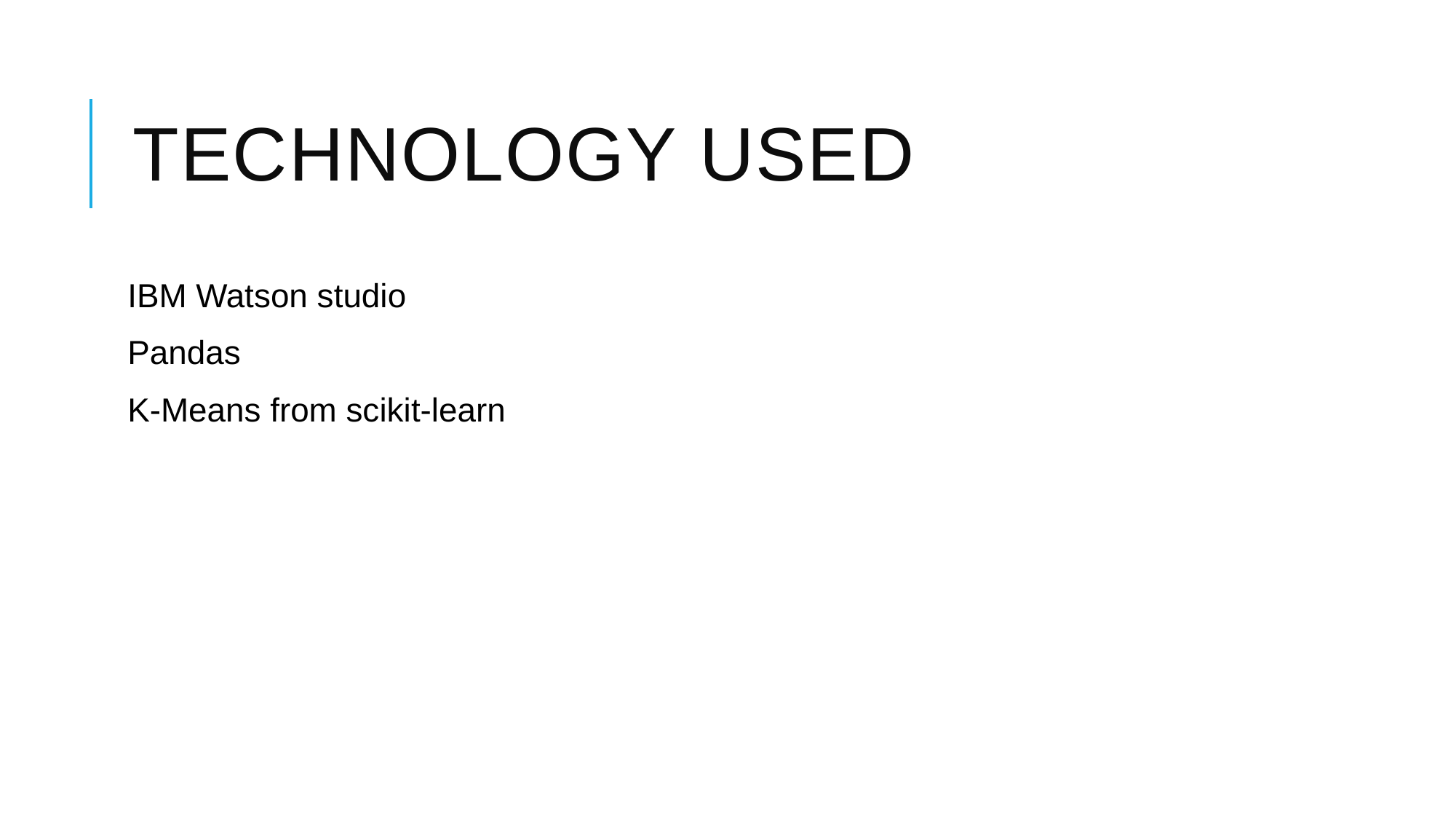

# technology used
IBM Watson studio
Pandas
K-Means from scikit-learn